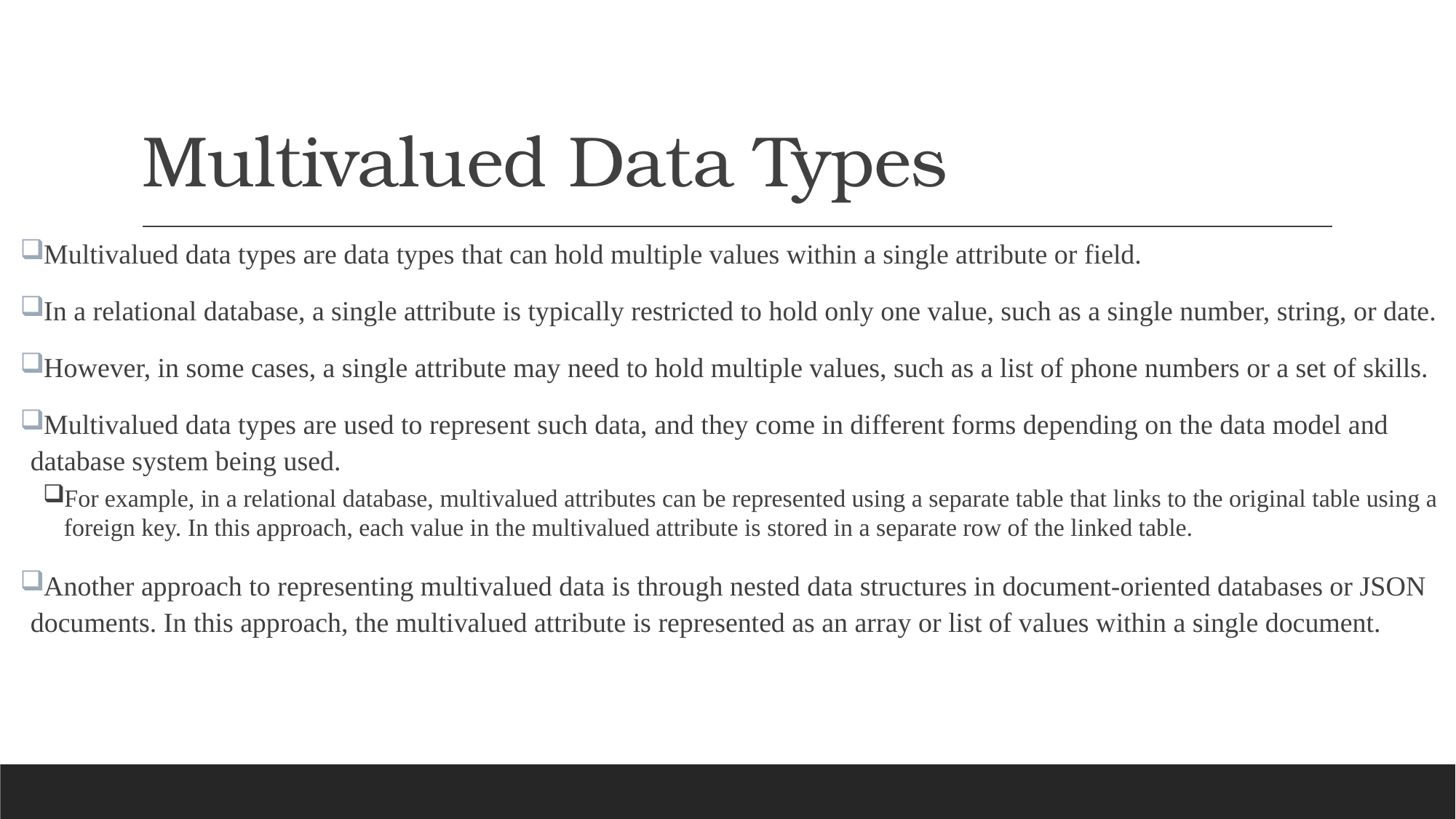

# Multivalued Data Types
Multivalued data types are data types that can hold multiple values within a single attribute or field.
In a relational database, a single attribute is typically restricted to hold only one value, such as a single number, string, or date.
However, in some cases, a single attribute may need to hold multiple values, such as a list of phone numbers or a set of skills.
Multivalued data types are used to represent such data, and they come in different forms depending on the data model and database system being used.
For example, in a relational database, multivalued attributes can be represented using a separate table that links to the original table using a foreign key. In this approach, each value in the multivalued attribute is stored in a separate row of the linked table.
Another approach to representing multivalued data is through nested data structures in document-oriented databases or JSON documents. In this approach, the multivalued attribute is represented as an array or list of values within a single document.